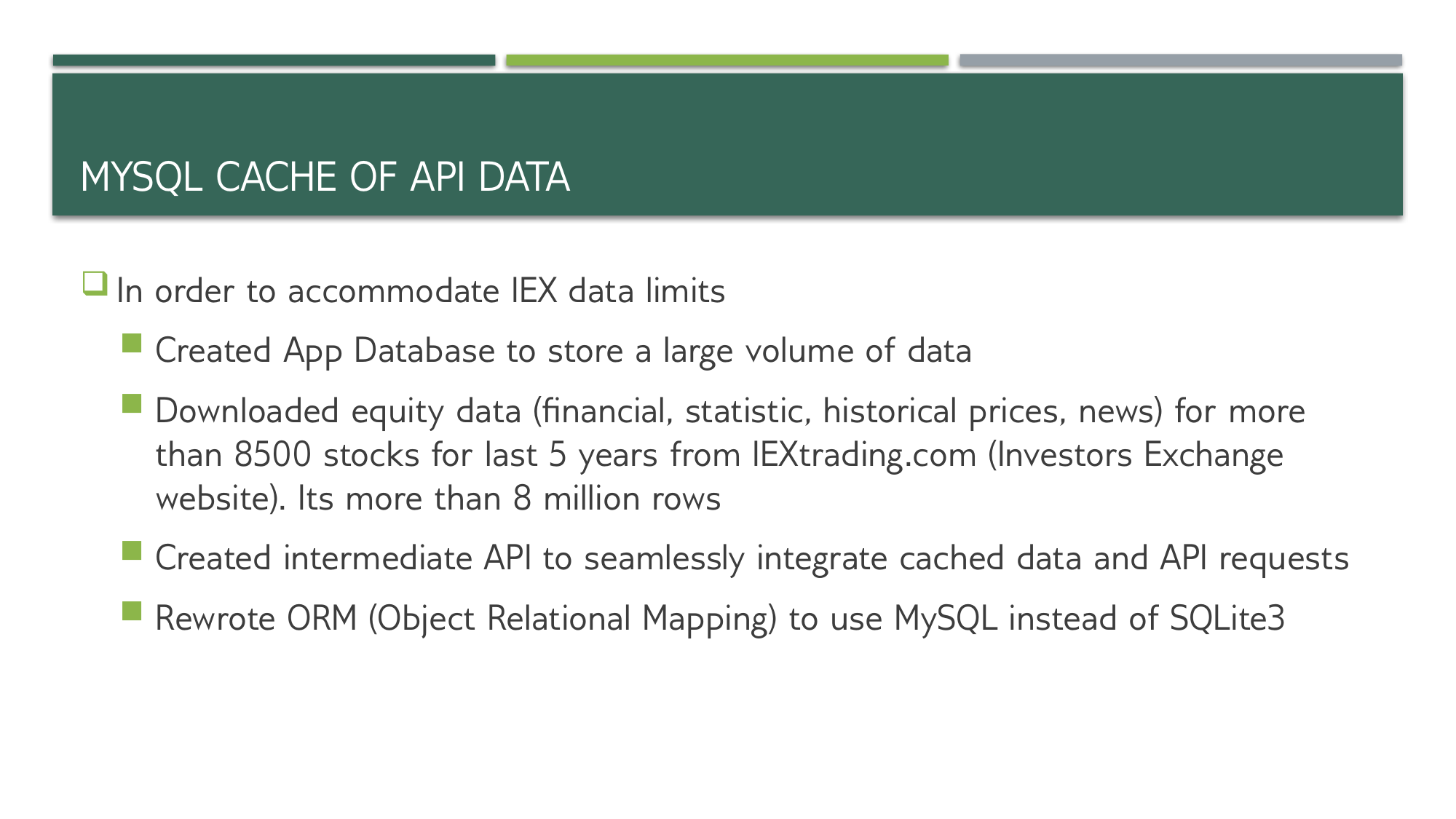

# MySQL cache of API data
In order to accommodate IEX data limits
Created App Database to store a large volume of data
Downloaded equity data (financial, statistic, historical prices, news) for more than 8500 stocks for last 5 years from IEXtrading.com (Investors Exchange website). Its more than 8 million rows
Created intermediate API to seamlessly integrate cached data and API requests
Rewrote ORM (Object Relational Mapping) to use MySQL instead of SQLite3